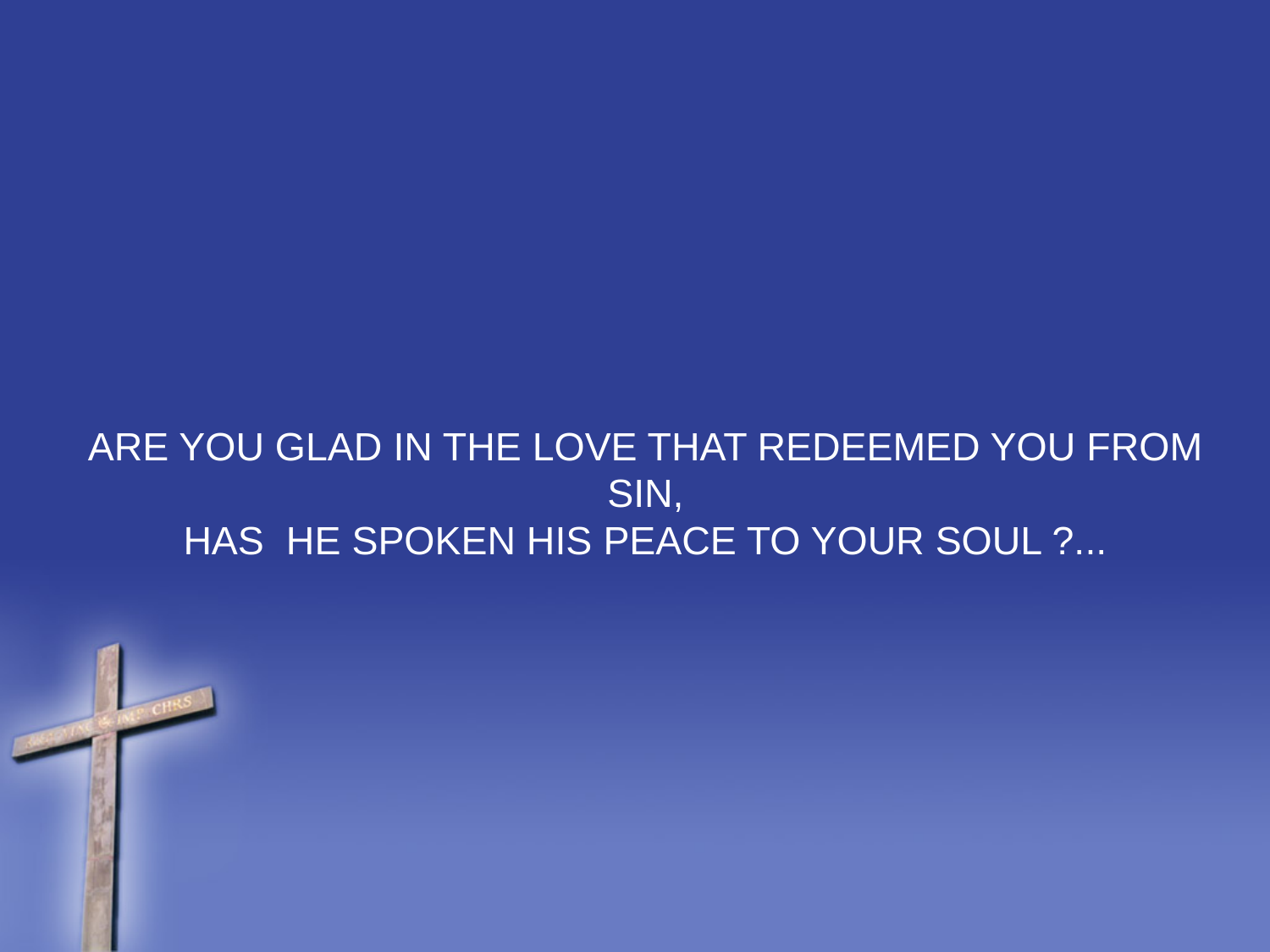

# ARE YOU GLAD IN THE LOVE THAT REDEEMED YOU FROM SIN, HAS  HE SPOKEN HIS PEACE TO YOUR SOUL ?...